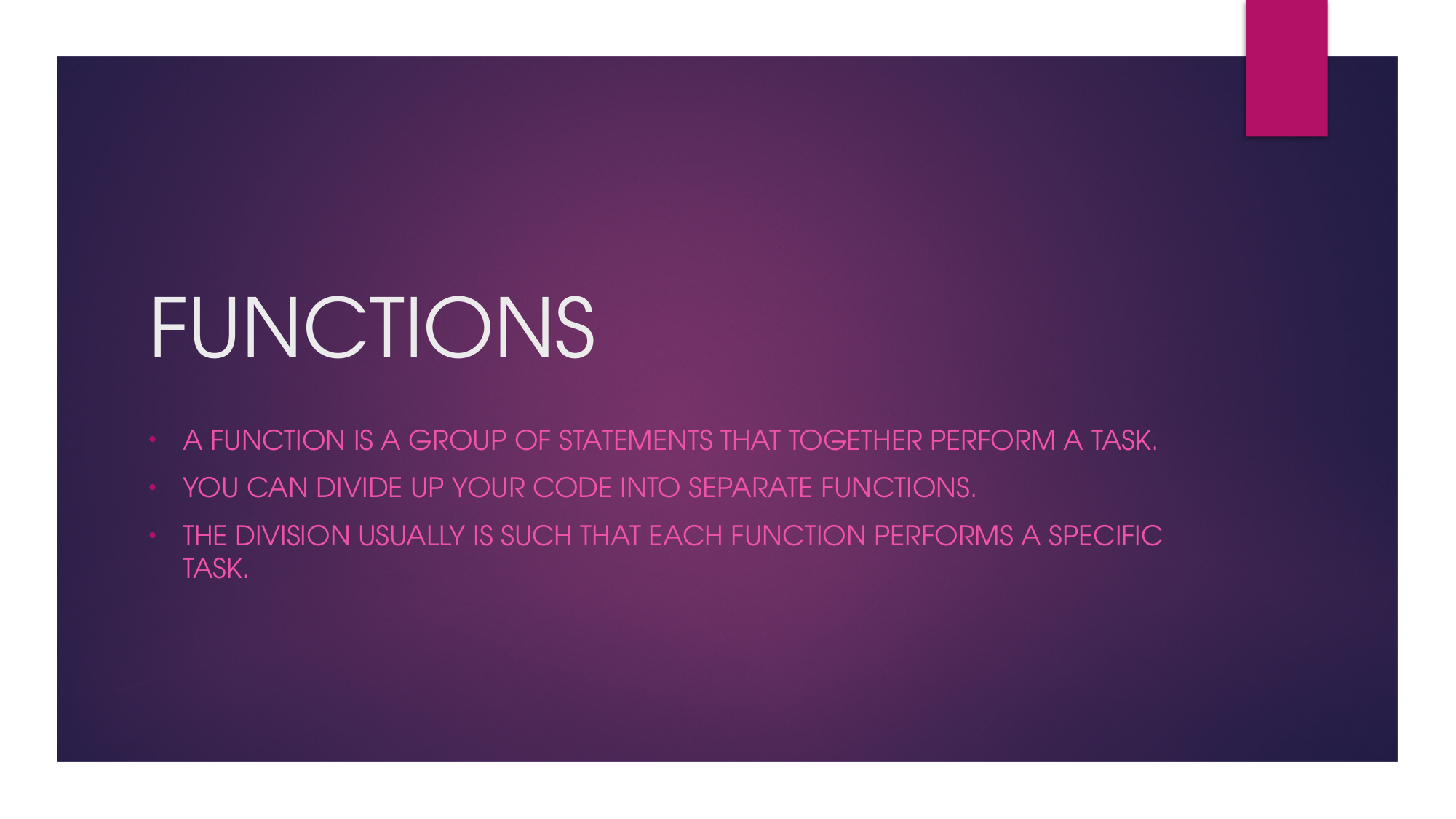

# FUNCTIONS
A function is a group of statements that together perform a task.
You can divide up your code into separate functions.
the division usually is such that each function performs a specific task.